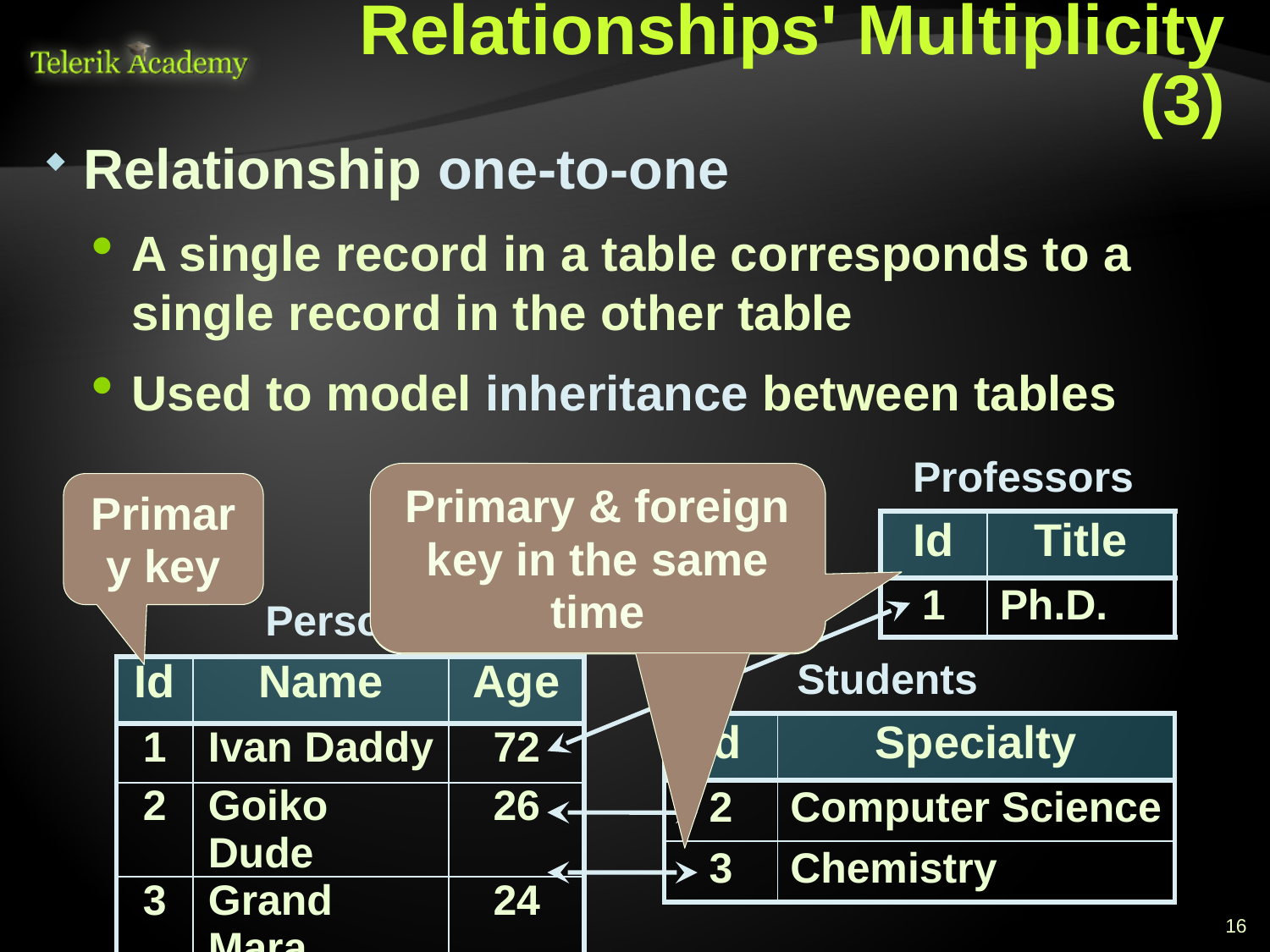

# Relationships' Multiplicity (3)
Relationship one-to-one
A single record in a table corresponds to a single record in the other table
Used to model inheritance between tables
Professors
Primary & foreign key in the same time
Primary & Foreign key in the same time
Primary key
| Id | Title |
| --- | --- |
| 1 | Ph.D. |
Persons

Students
| Id | Name | Age |
| --- | --- | --- |
| 1 | Ivan Daddy | 72 |
| 2 | Goiko Dude | 26 |
| 3 | Grand Mara | 24 |
| Id | Specialty |
| --- | --- |
| 2 | Computer Science |
| 3 | Chemistry |

16